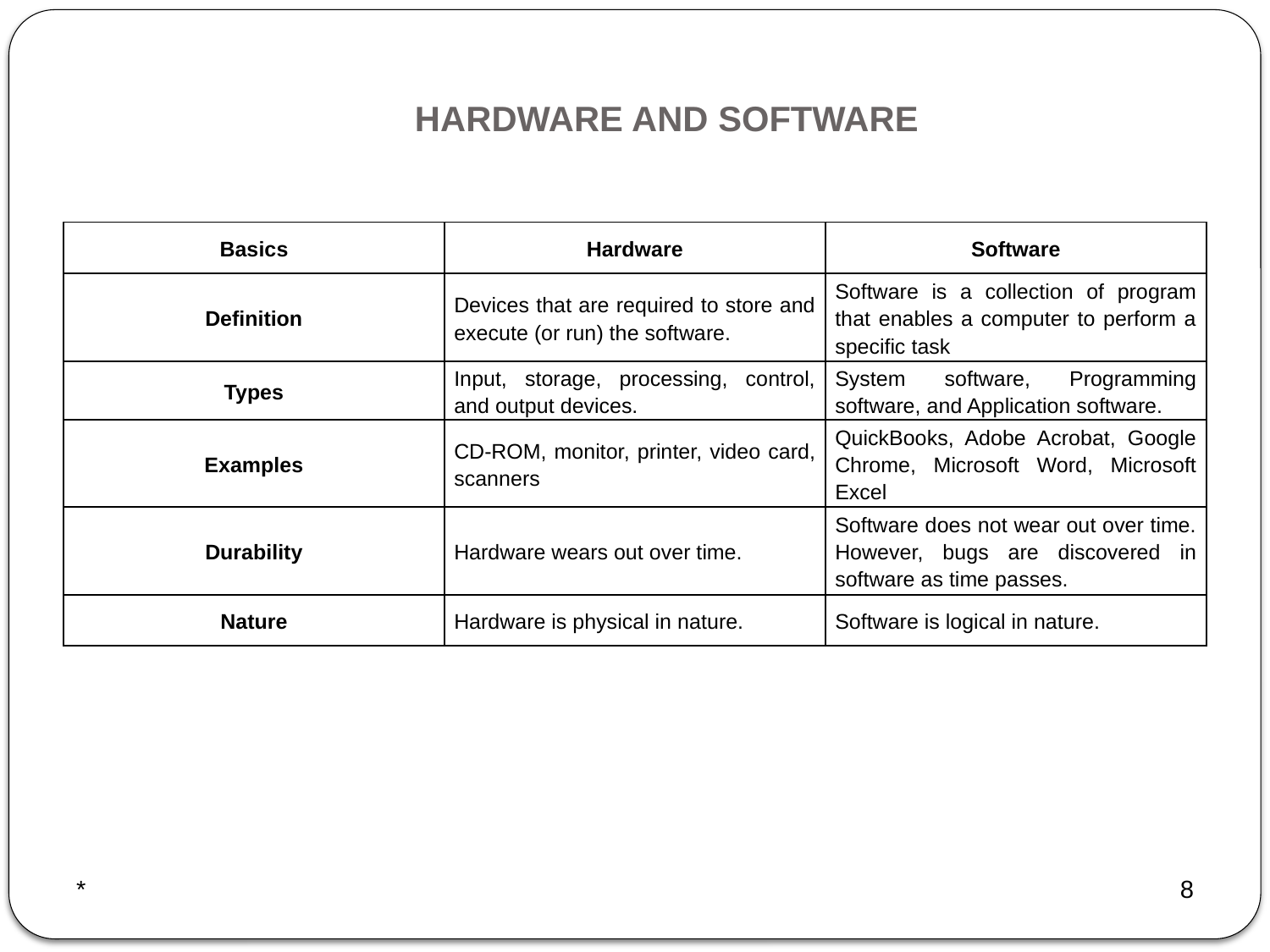

# HARDWARE AND SOFTWARE
| Basics | Hardware | Software |
| --- | --- | --- |
| Definition | Devices that are required to store and execute (or run) the software. | Software is a collection of program that enables a computer to perform a specific task |
| Types | Input, storage, processing, control, and output devices. | System software, Programming software, and Application software. |
| Examples | CD-ROM, monitor, printer, video card, scanners | QuickBooks, Adobe Acrobat, Google Chrome, Microsoft Word, Microsoft Excel |
| Durability | Hardware wears out over time. | Software does not wear out over time. However, bugs are discovered in software as time passes. |
| Nature | Hardware is physical in nature. | Software is logical in nature. |
*
8